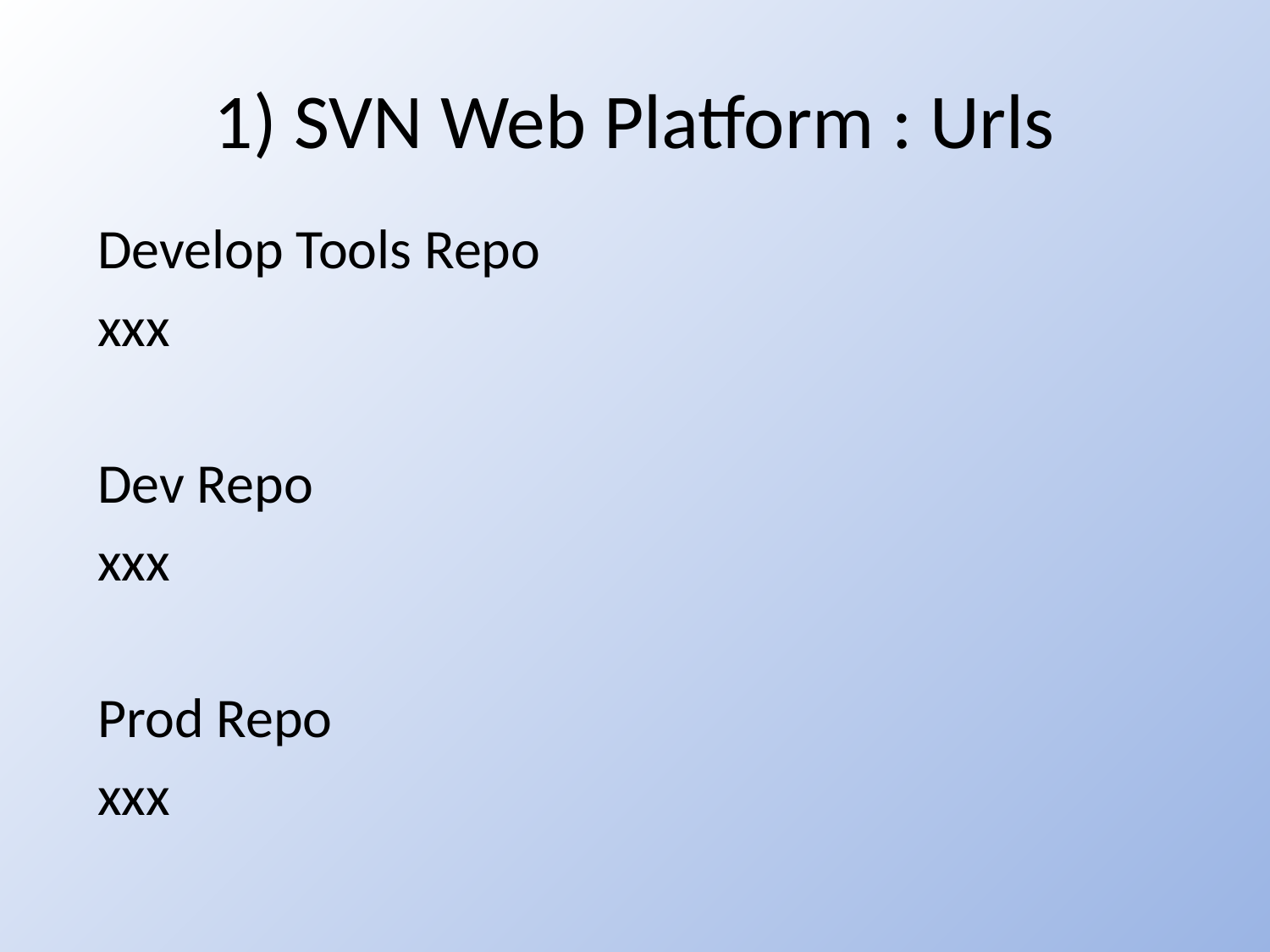

# 1) SVN Web Platform : Urls
Develop Tools Repo
xxx

Dev Repo
xxx

Prod Repo
xxx